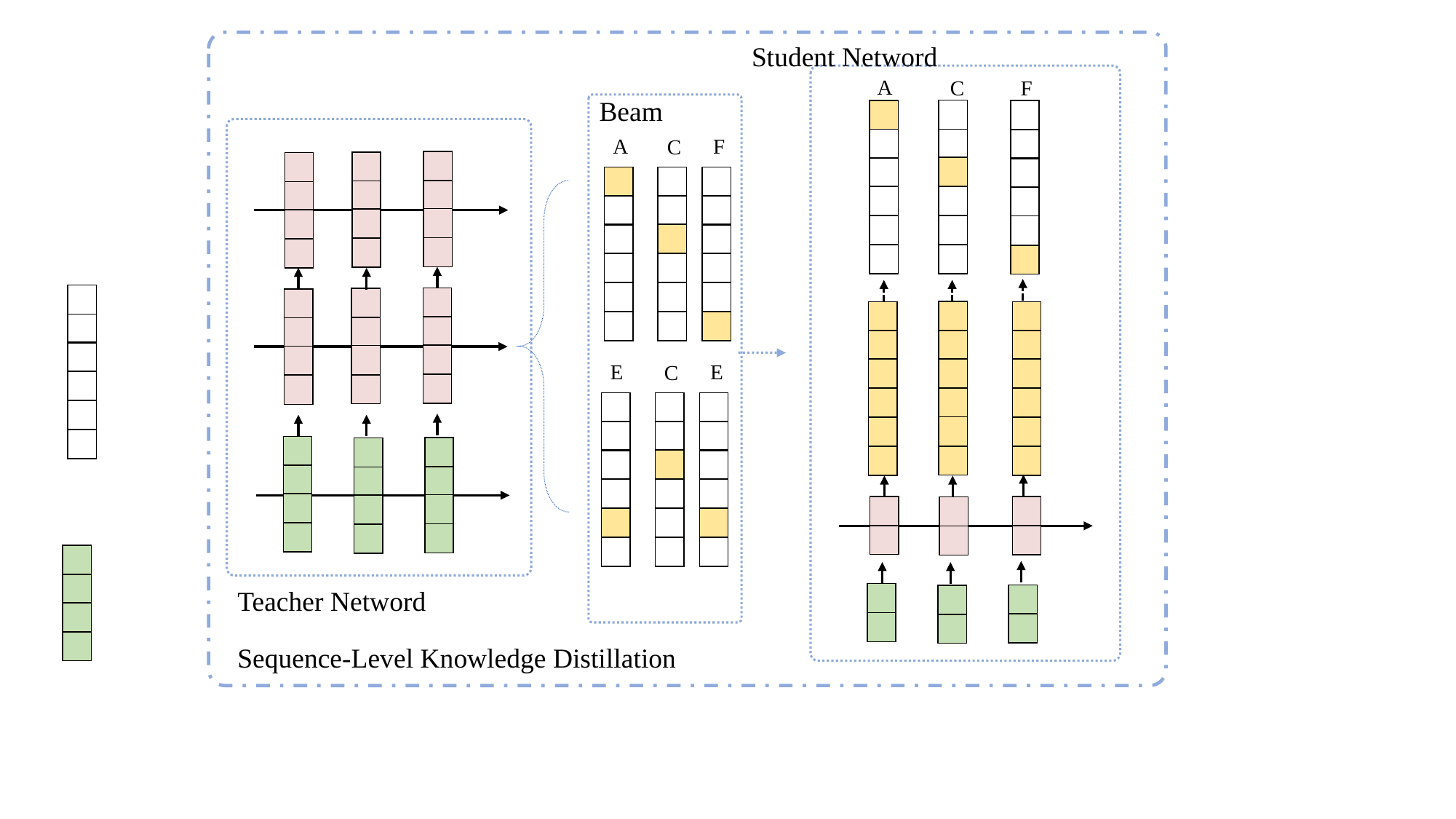

Student Netword

A
F
C
Beam

F
A
C

E
E
C

Teacher Netword

Sequence-Level Knowledge Distillation